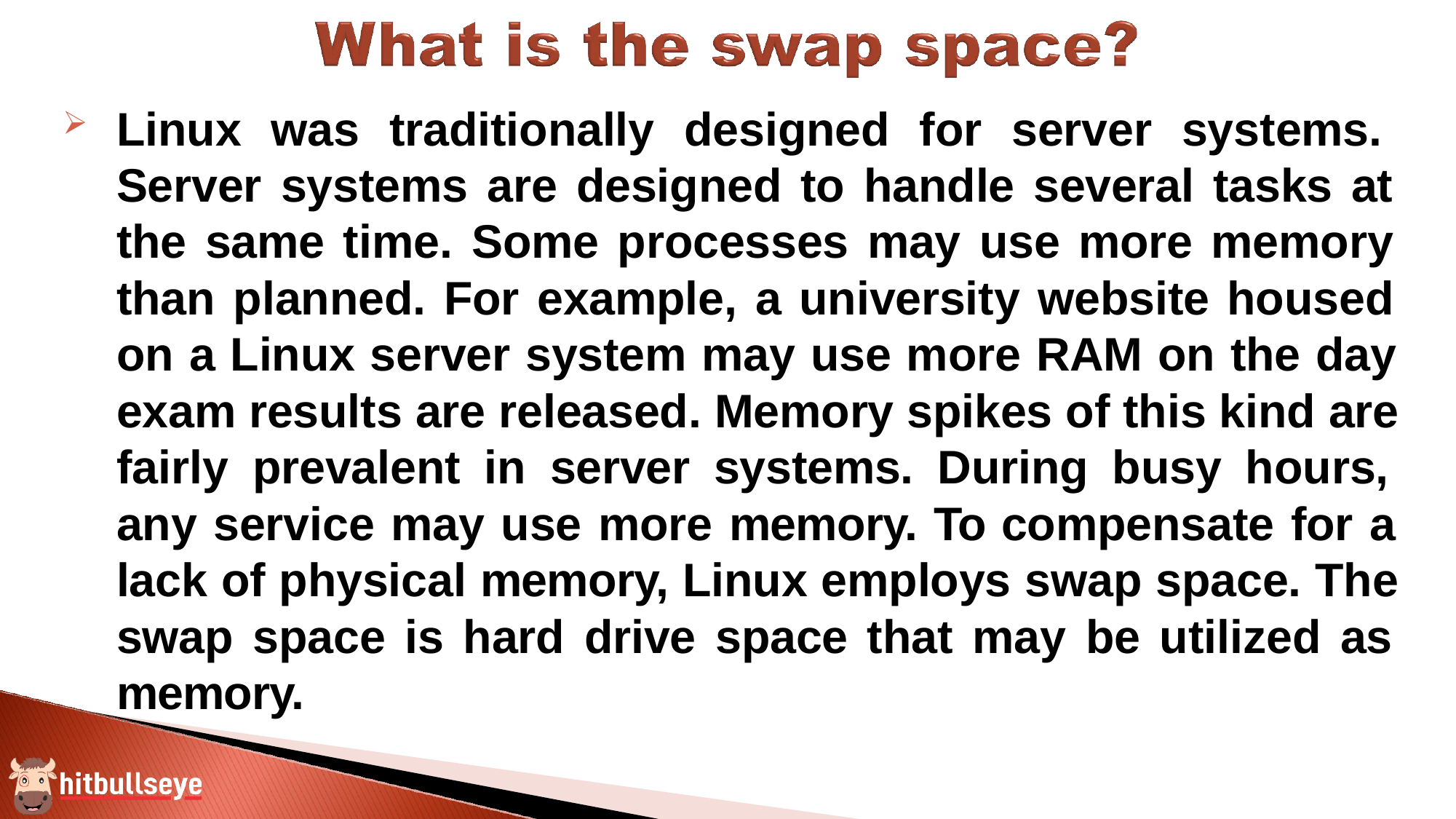

Linux was traditionally designed for server systems.  Server systems are designed to handle several tasks at  the same time. Some processes may use more memory  than planned. For example, a university website housed  on a Linux server system may use more RAM on the day  exam results are released. Memory spikes of this kind are  fairly prevalent in server systems. During busy hours,  any service may use more memory. To compensate for a  lack of physical memory, Linux employs swap space. The  swap space is hard drive space that may be utilized as  memory.